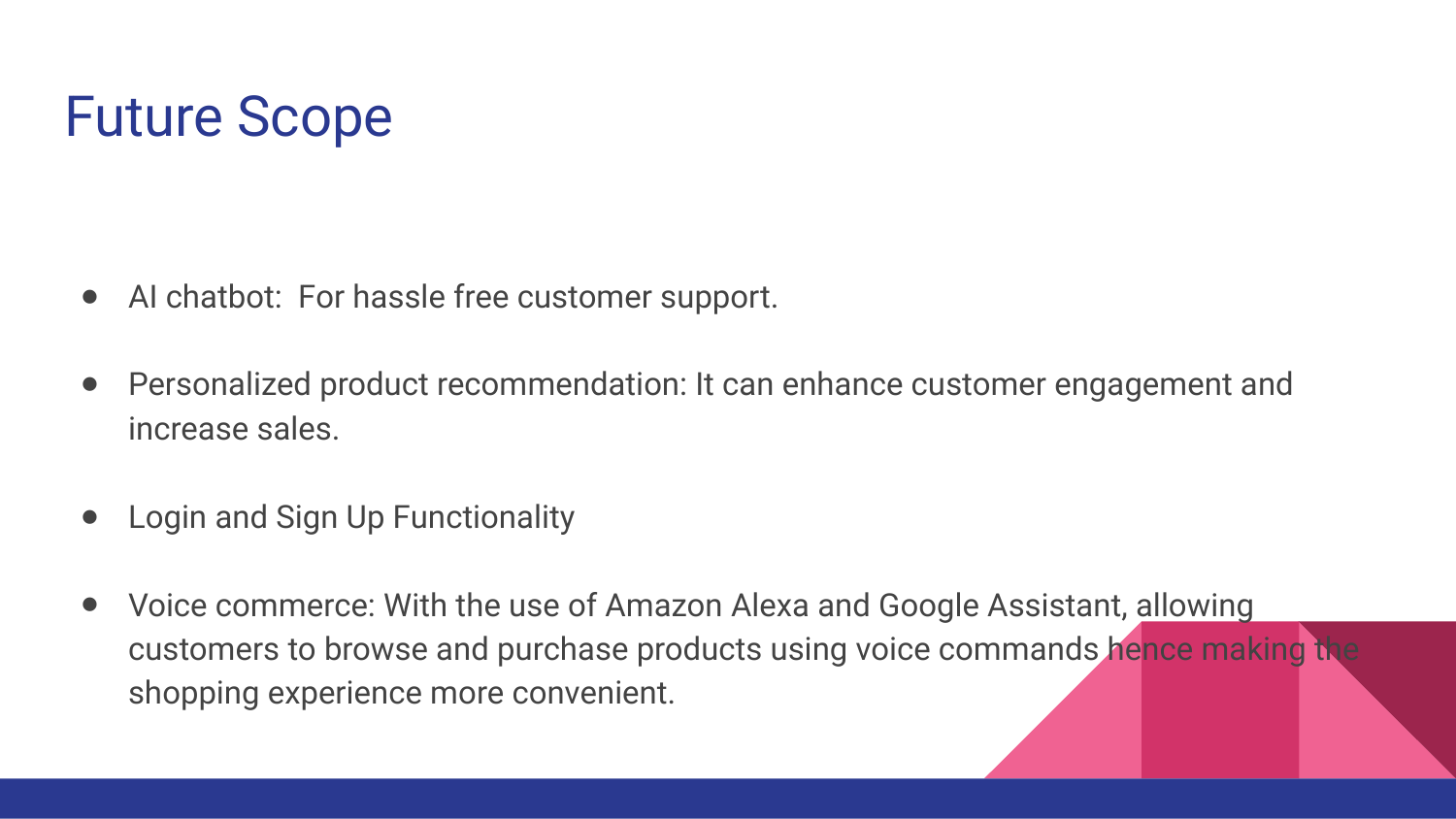

# Future Scope

AI chatbot:  For hassle free customer support.
Personalized product recommendation: It can enhance customer engagement and increase sales.
Login and Sign Up Functionality
Voice commerce: With the use of Amazon Alexa and Google Assistant, allowing customers to browse and purchase products using voice commands hence making the shopping experience more convenient.